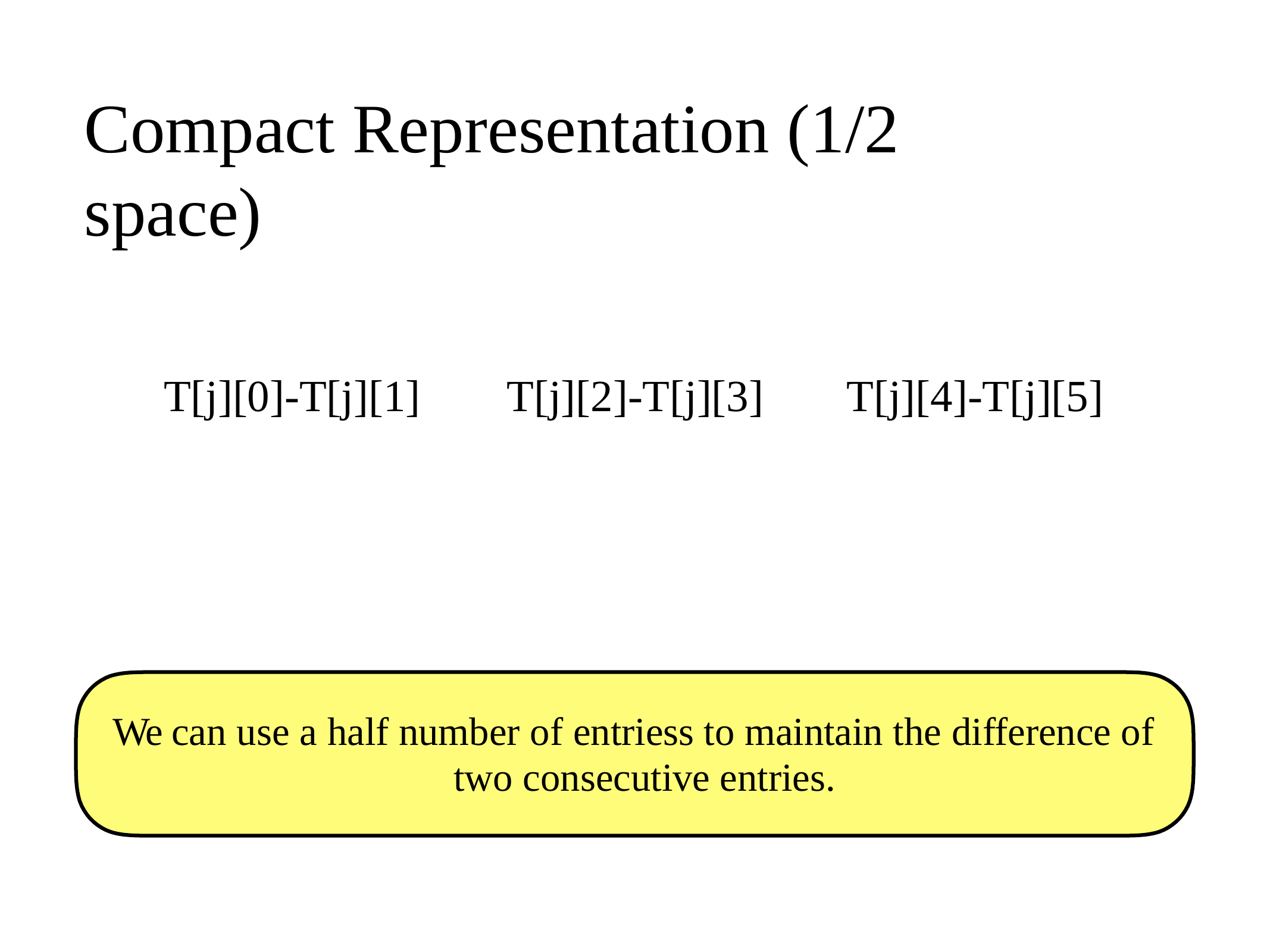

# Compact Representation	(1/2	space)
T[j][0]-T[j][1]	T[j][2]-T[j][3]
T[j][4]-T[j][5]

We can use a half number of entriess to maintain the difference of  two consecutive entries.